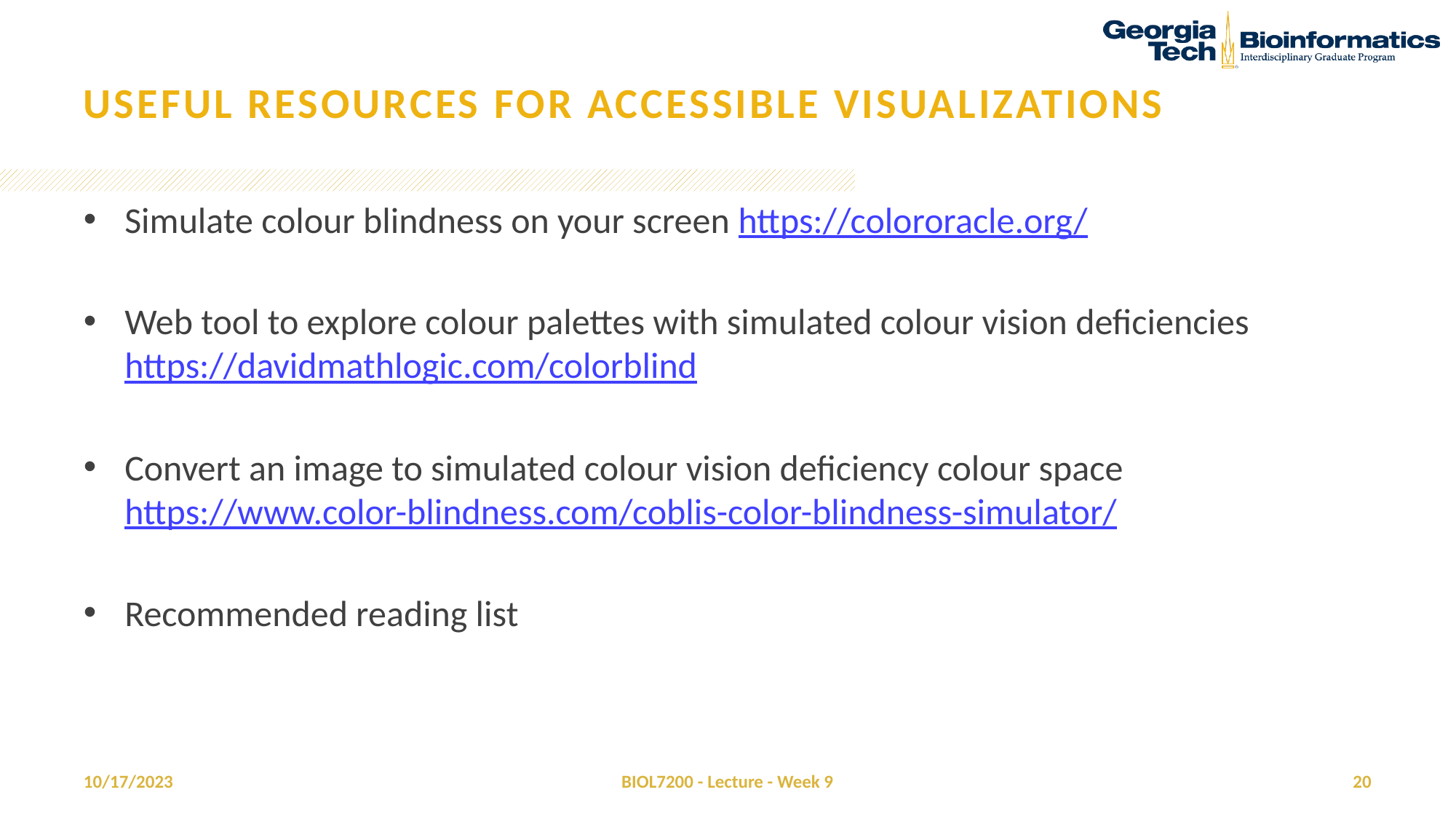

# Useful resources for accessible visualizations
Simulate colour blindness on your screen https://colororacle.org/

Web tool to explore colour palettes with simulated colour vision deficiencies https://davidmathlogic.com/colorblind

Convert an image to simulated colour vision deficiency colour space https://www.color-blindness.com/coblis-color-blindness-simulator/

Recommended reading list
10/17/2023
BIOL7200 - Lecture - Week 9
20